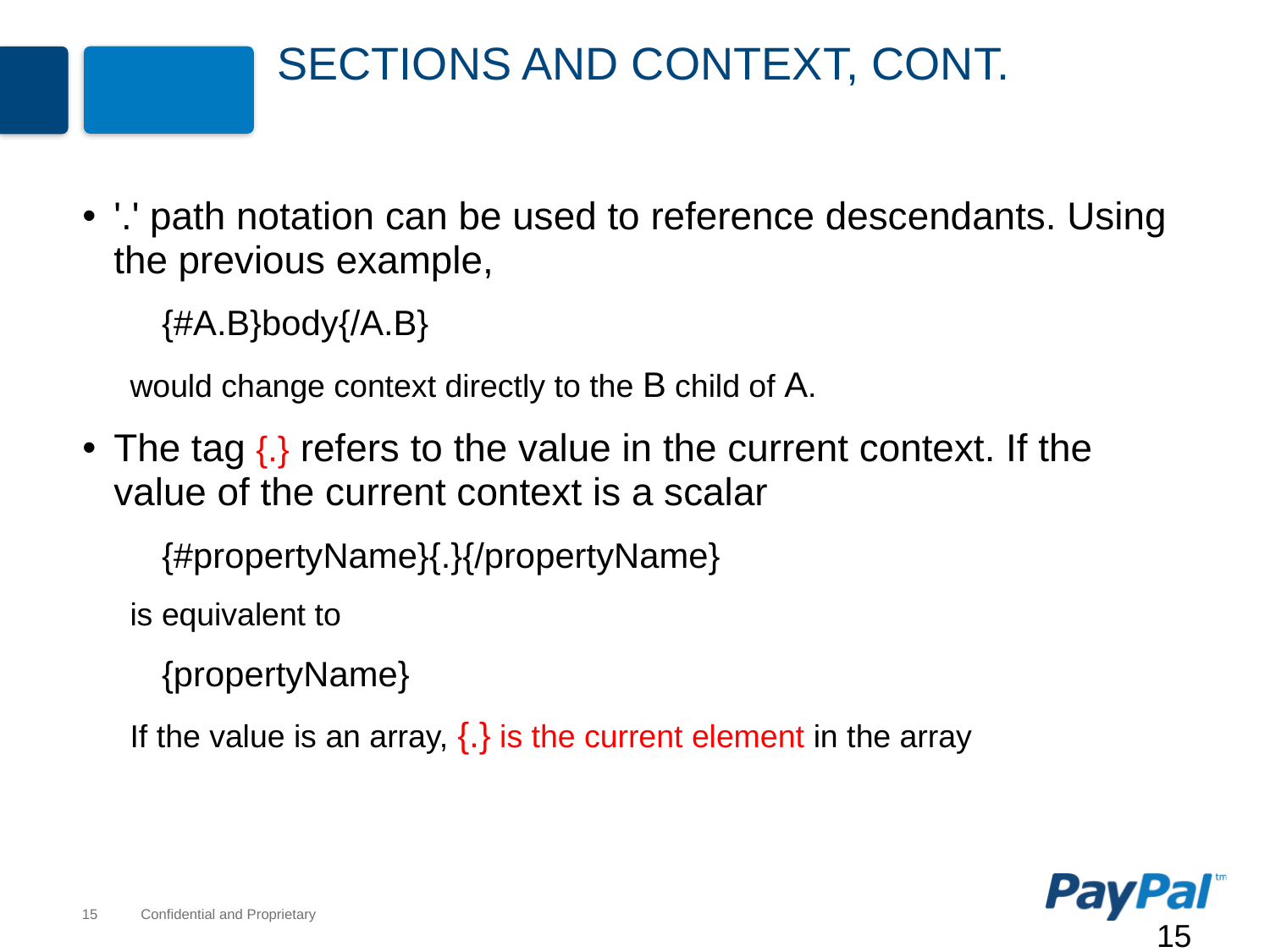

# Sections and Context, cont.
'.' path notation can be used to reference descendants. Using the previous example,
{#A.B}body{/A.B}
would change context directly to the B child of A.
The tag {.} refers to the value in the current context. If the value of the current context is a scalar
{#propertyName}{.}{/propertyName}
is equivalent to
{propertyName}
If the value is an array, {.} is the current element in the array
15